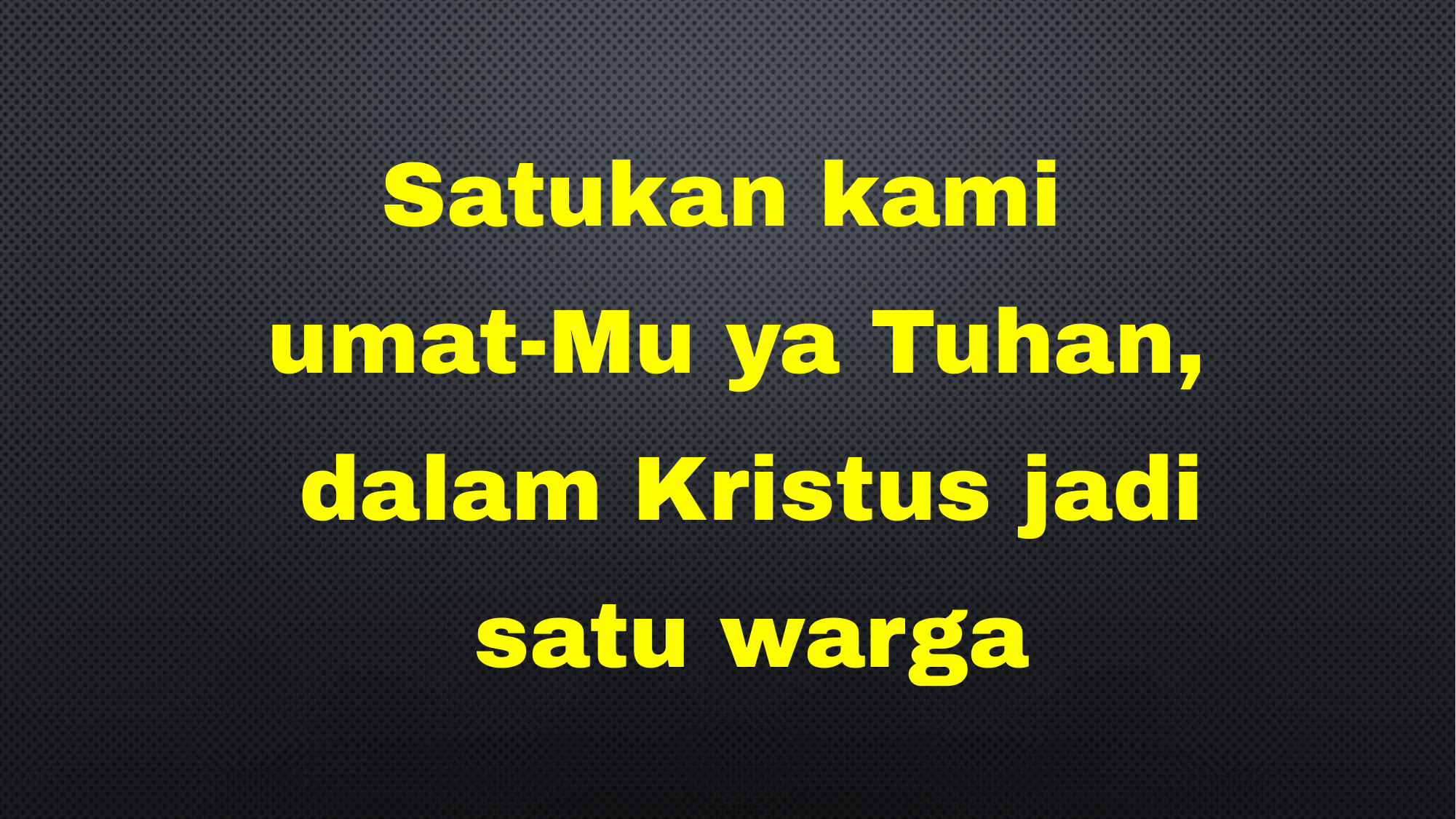

Satukan kami
umat-Mu ya Tuhan,
 dalam Kristus jadi
 satu warga